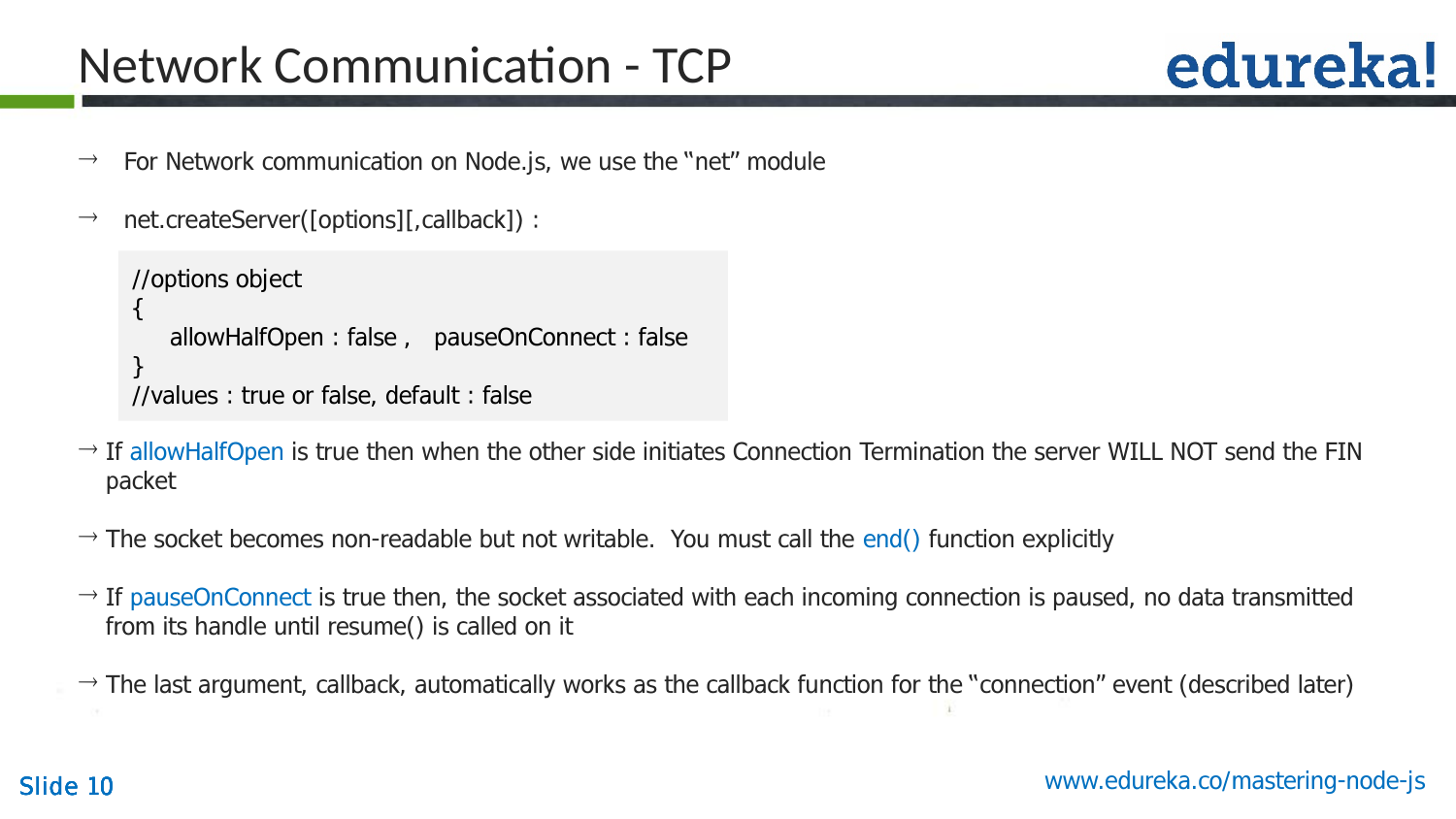

Network Communication - TCP
For Network communication on Node.js, we use the “net” module

net.createServer([options][,callback]) :

If allowHalfOpen is true then when the other side initiates Connection Termination the server WILL NOT send the FIN packet

The socket becomes non-readable but not writable.  You must call the end() function explicitly

If pauseOnConnect is true then, the socket associated with each incoming connection is paused, no data transmitted from its handle until resume() is called on it

The last argument, callback, automatically works as the callback function for the “connection” event (described later)
//options object
{
     allowHalfOpen : false ,   pauseOnConnect : false
}
//values : true or false, default : false